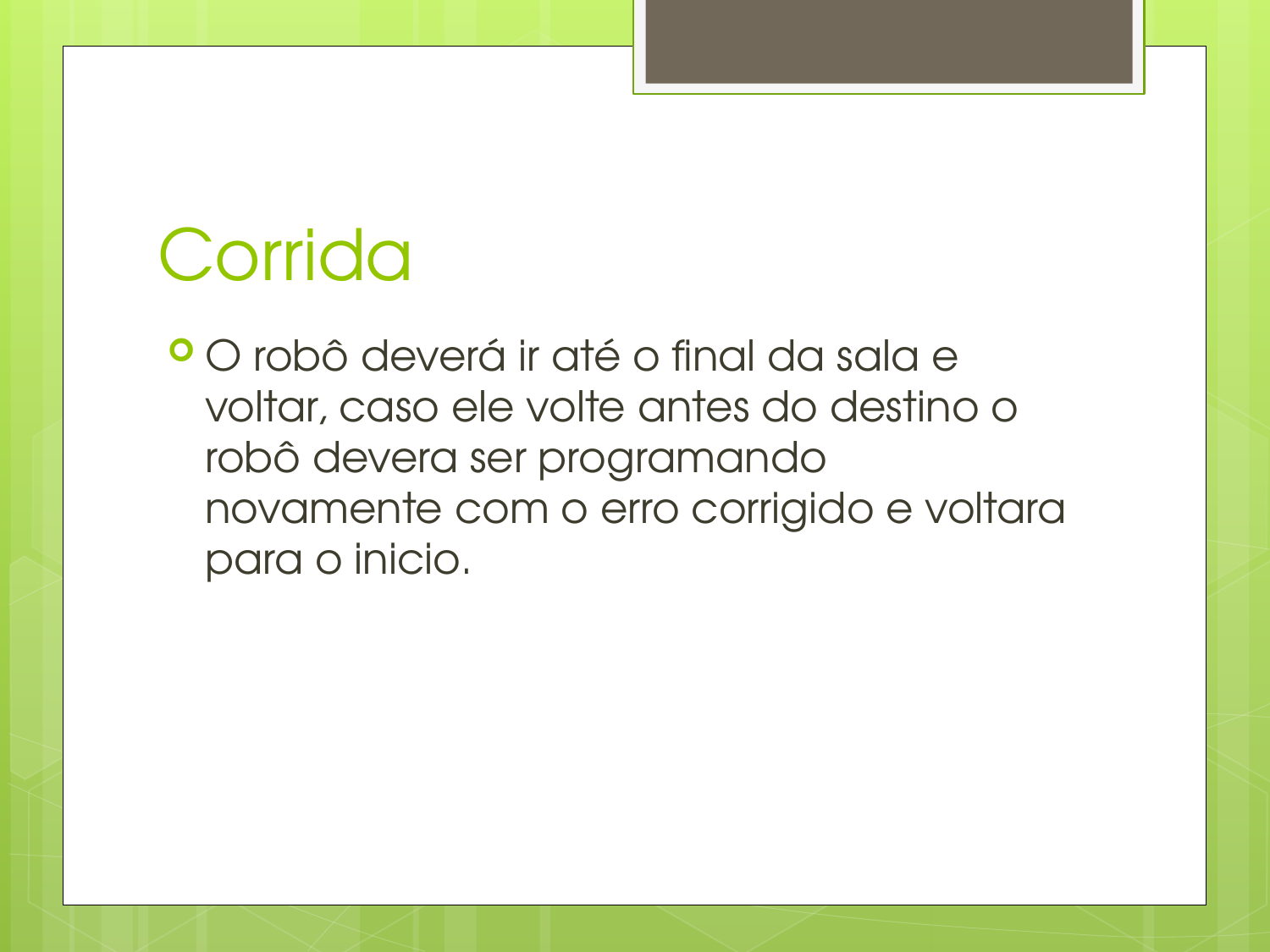

# Corrida
O robô deverá ir até o final da sala e voltar, caso ele volte antes do destino o robô devera ser programando novamente com o erro corrigido e voltara para o inicio.